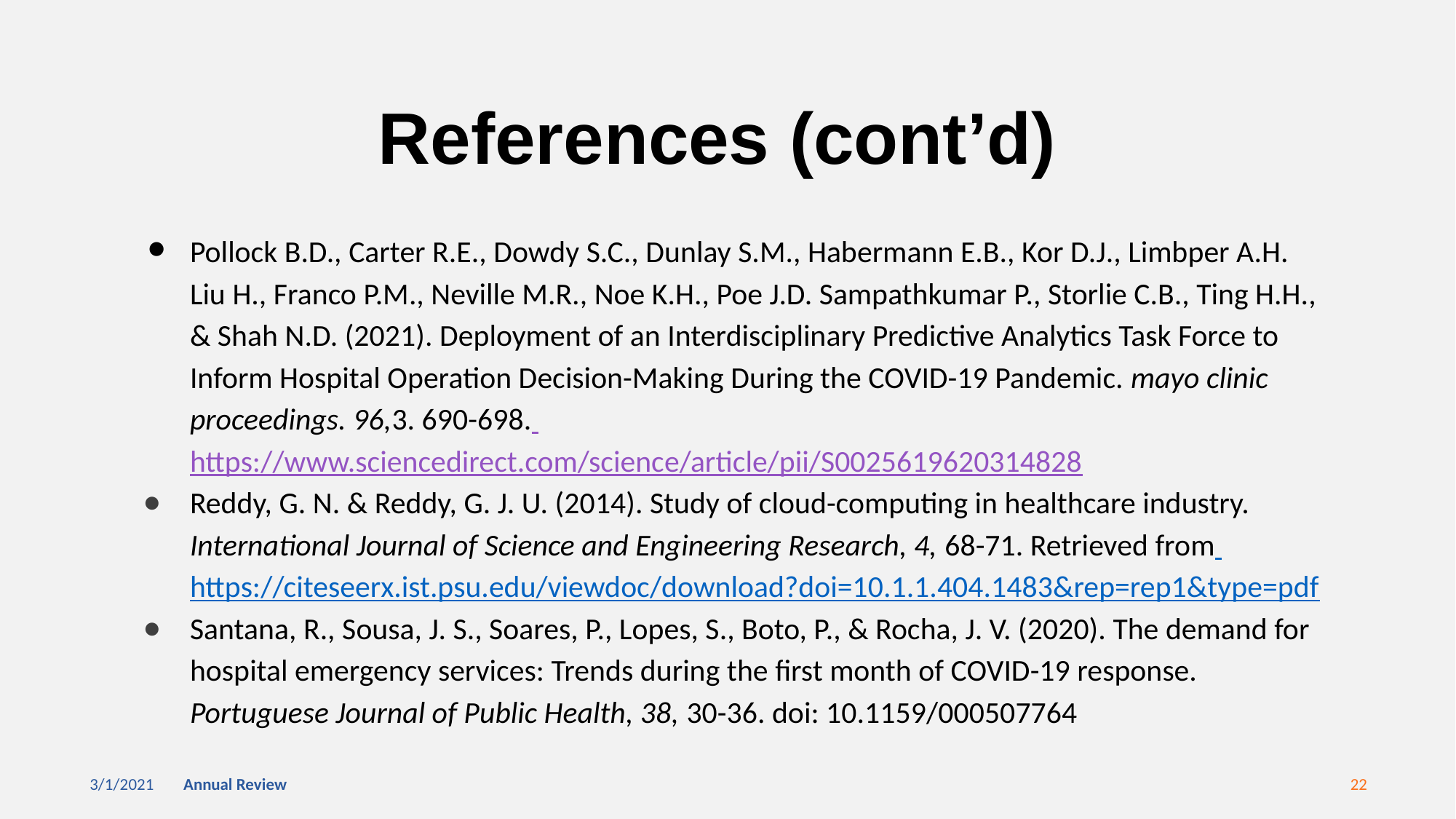

# References (cont’d)

Pollock B.D., Carter R.E., Dowdy S.C., Dunlay S.M., Habermann E.B., Kor D.J., Limbper A.H. Liu H., Franco P.M., Neville M.R., Noe K.H., Poe J.D. Sampathkumar P., Storlie C.B., Ting H.H., & Shah N.D. (2021). Deployment of an Interdisciplinary Predictive Analytics Task Force to Inform Hospital Operation Decision-Making During the COVID-19 Pandemic. mayo clinic proceedings. 96,3. 690-698. https://www.sciencedirect.com/science/article/pii/S0025619620314828
Reddy, G. N. & Reddy, G. J. U. (2014). Study of cloud-computing in healthcare industry. International Journal of Science and Engineering Research, 4, 68-71. Retrieved from https://citeseerx.ist.psu.edu/viewdoc/download?doi=10.1.1.404.1483&rep=rep1&type=pdf
Santana, R., Sousa, J. S., Soares, P., Lopes, S., Boto, P., & Rocha, J. V. (2020). The demand for hospital emergency services: Trends during the first month of COVID-19 response. Portuguese Journal of Public Health, 38, 30-36. doi: 10.1159/000507764